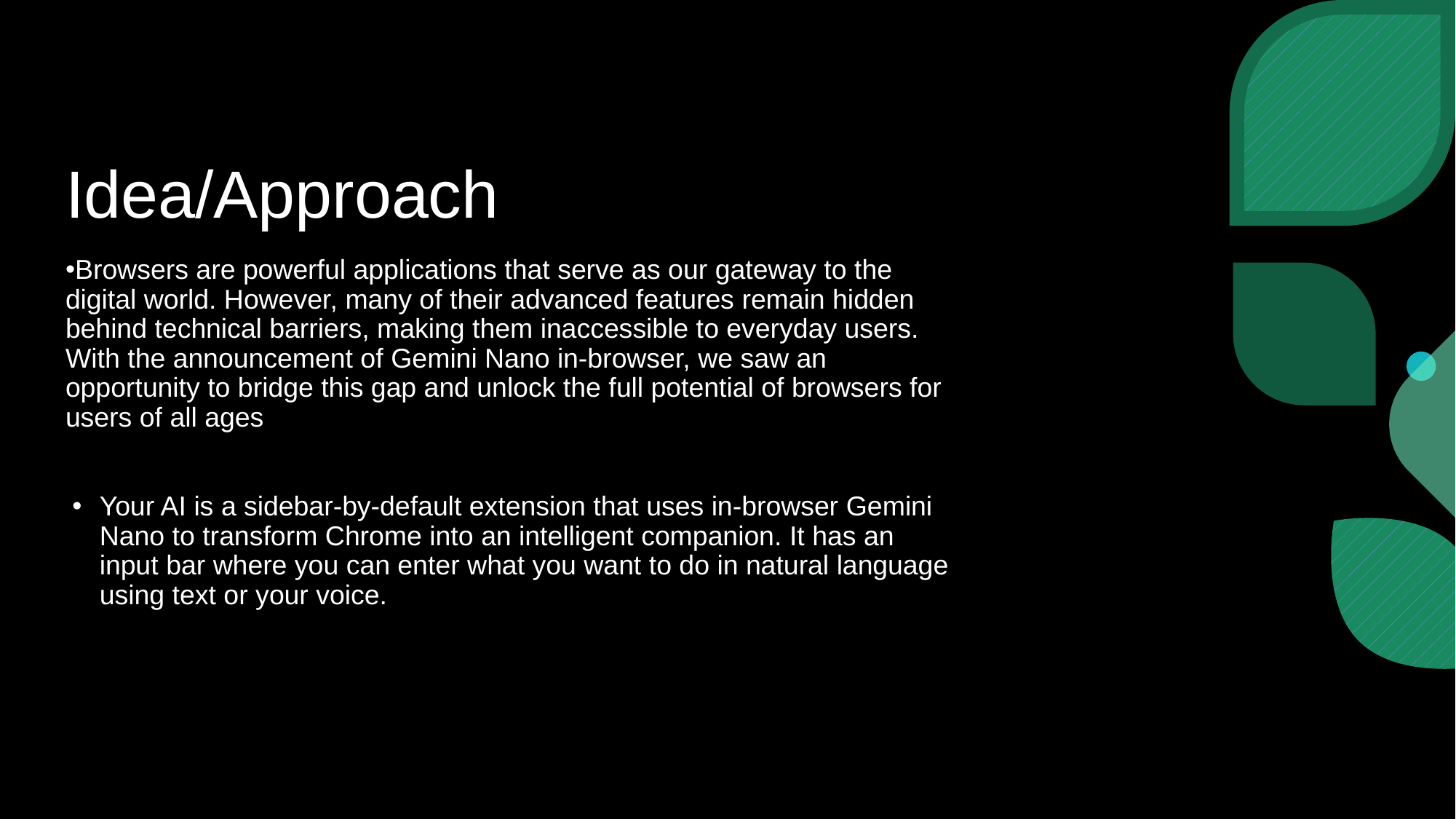

# Idea/Approach
Browsers are powerful applications that serve as our gateway to the digital world. However, many of their advanced features remain hidden behind technical barriers, making them inaccessible to everyday users. With the announcement of Gemini Nano in-browser, we saw an opportunity to bridge this gap and unlock the full potential of browsers for users of all ages

Your AI is a sidebar-by-default extension that uses in-browser Gemini Nano to transform Chrome into an intelligent companion. It has an input bar where you can enter what you want to do in natural language using text or your voice.